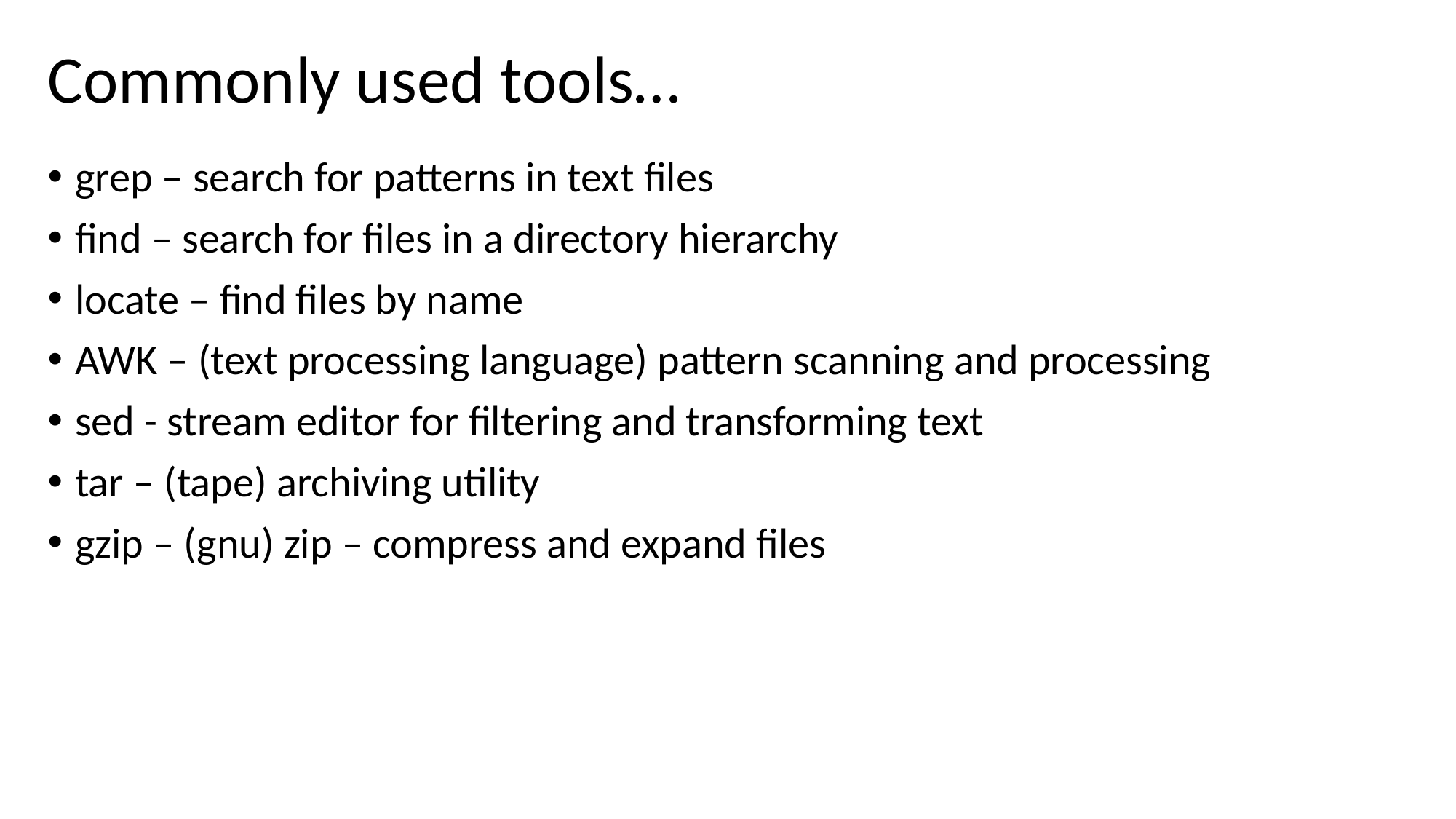

# Commonly used tools…
grep – search for patterns in text files
find – search for files in a directory hierarchy
locate – find files by name
AWK – (text processing language) pattern scanning and processing
sed - stream editor for filtering and transforming text
tar – (tape) archiving utility
gzip – (gnu) zip – compress and expand files